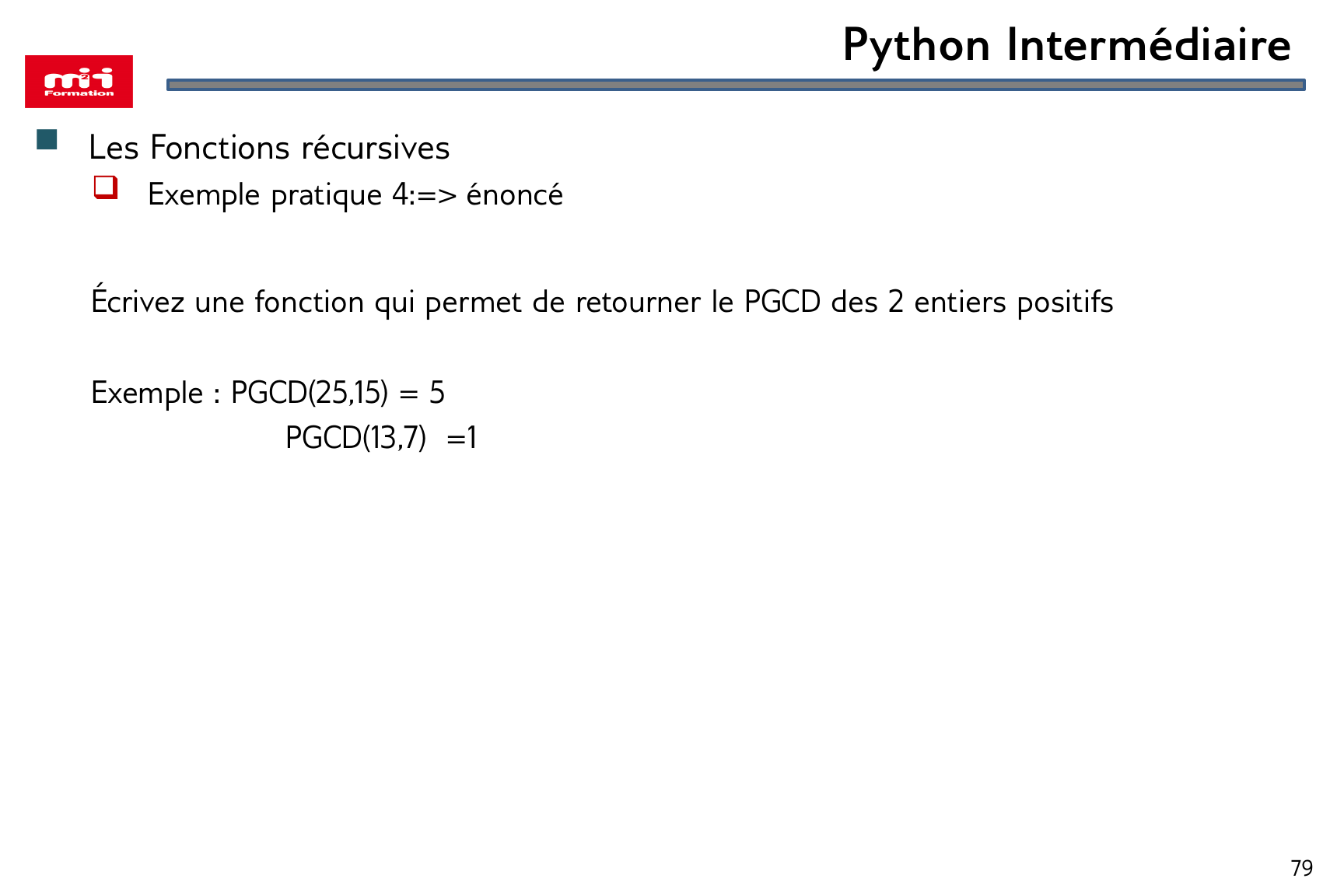

# Python Intermédiaire
Les Fonctions récursives
Exemple pratique 4:=> énoncé

Écrivez une fonction qui permet de retourner le PGCD des 2 entiers positifs

Exemple : PGCD(25,15) = 5
	        PGCD(13,7)  =1
79